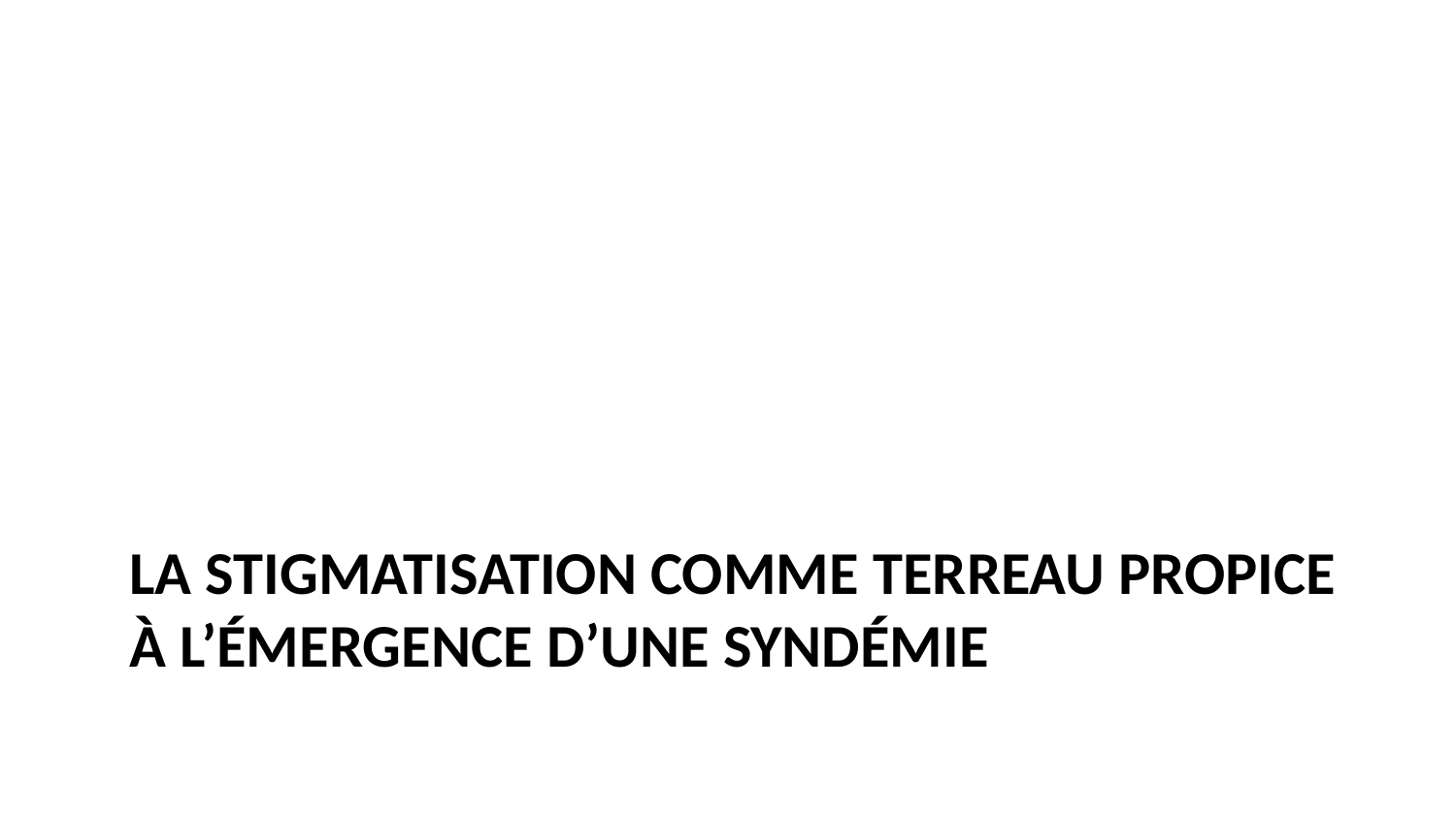

# La stigmatisation comme terreau propice à l’émergence d’une syndémie